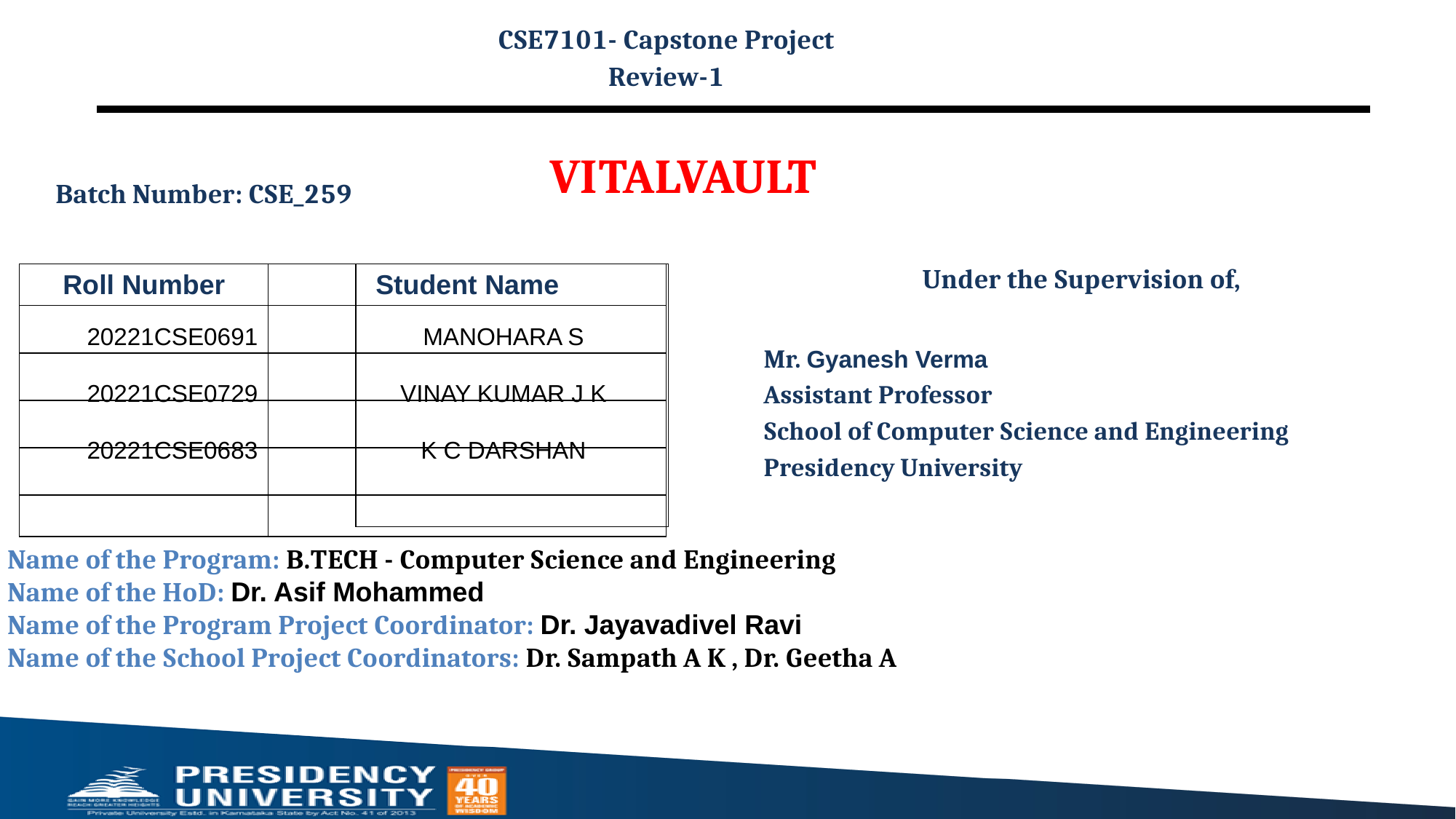

CSE7101- Capstone Project
Review-1
# VITALVAULT
Batch Number: CSE_259
|  |
| --- |
Under the Supervision of,

Mr. Gyanesh Verma
Assistant Professor
School of Computer Science and Engineering
Presidency University

|  |  |
| --- | --- |
| 20221CSE0691 | MANOHARA S |
| 20221CSE0729 | VINAY KUMAR J K |
| 20221CSE0683 | K C DARSHAN |
| Roll Number | Student Name |
| --- | --- |
|  |  |
|  |  |
|  |  |
|  |  |
|  |  |
|  |
| --- |
Name of the Program: B.TECH - Computer Science and Engineering
Name of the HoD: Dr. Asif Mohammed
Name of the Program Project Coordinator: Dr. Jayavadivel Ravi
Name of the School Project Coordinators: Dr. Sampath A K , Dr. Geetha A